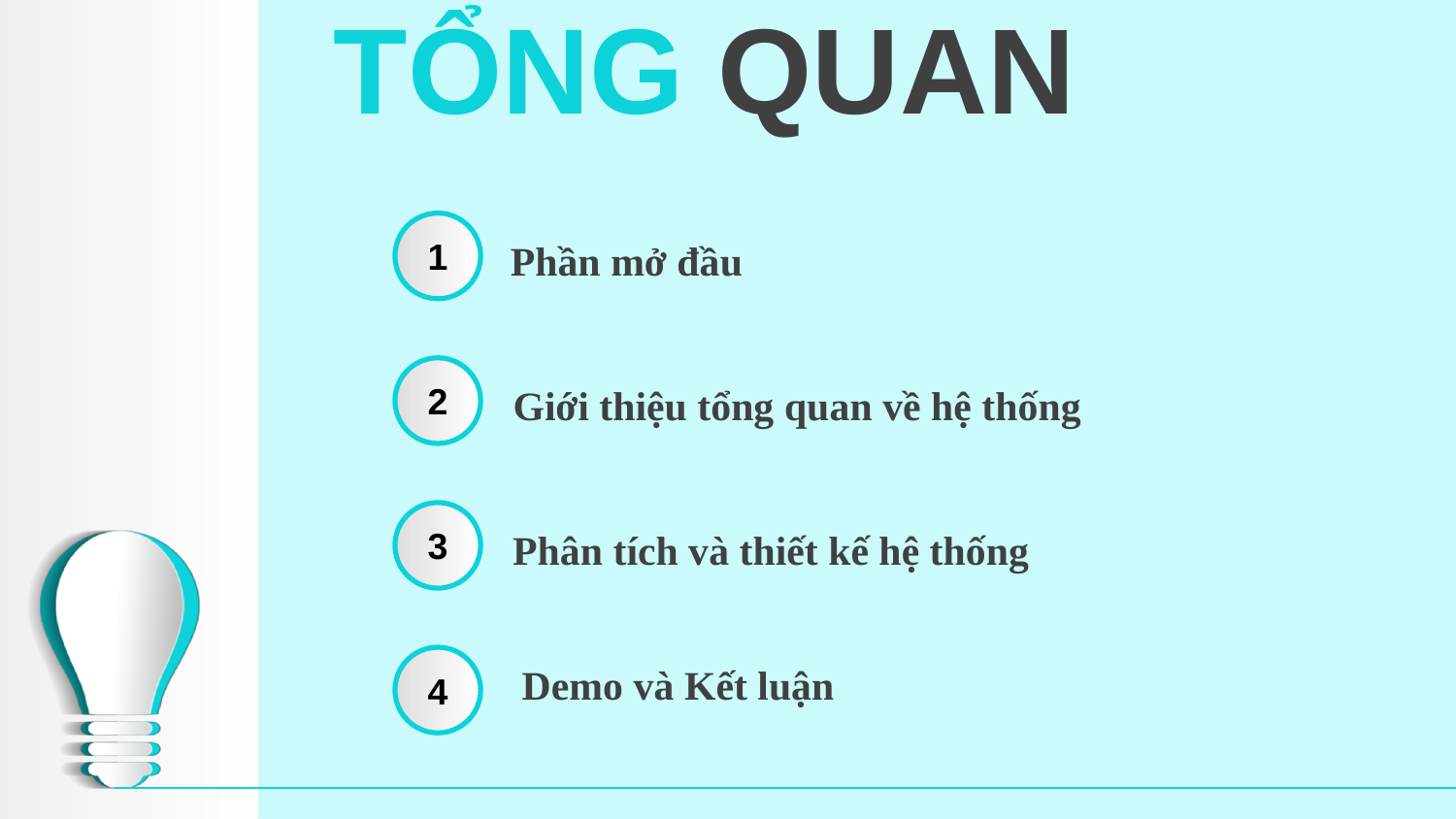

# TỔNG QUAN

1
Phần mở đầu

2
Giới thiệu tổng quan về hệ thống

3
Phân tích và thiết kế hệ thống

4
Demo và Kết luận